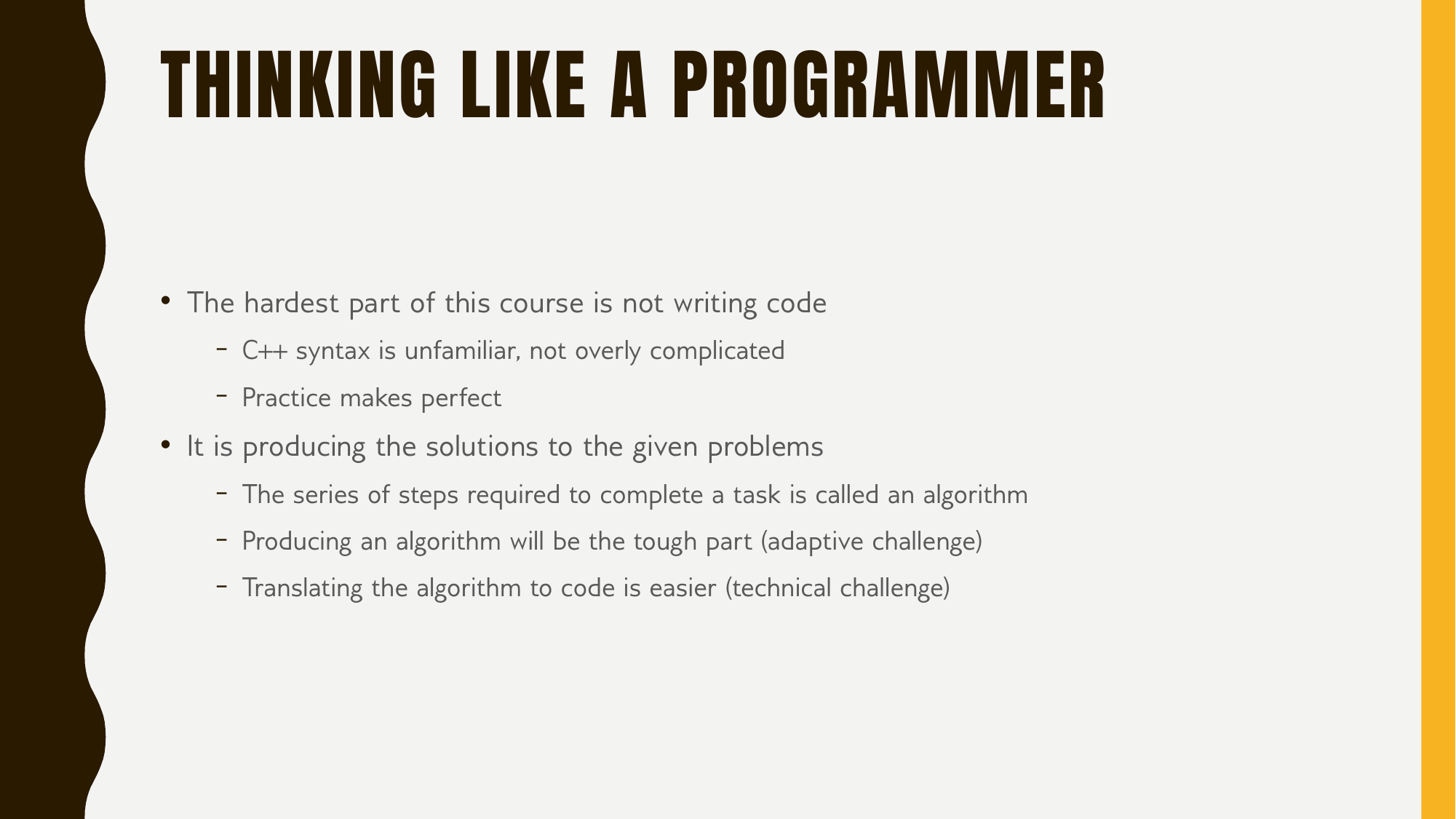

# Thinking Like a Programmer
The hardest part of this course is not writing code
C++ syntax is unfamiliar, not overly complicated
Practice makes perfect
It is producing the solutions to the given problems
The series of steps required to complete a task is called an algorithm
Producing an algorithm will be the tough part (adaptive challenge)
Translating the algorithm to code is easier (technical challenge)